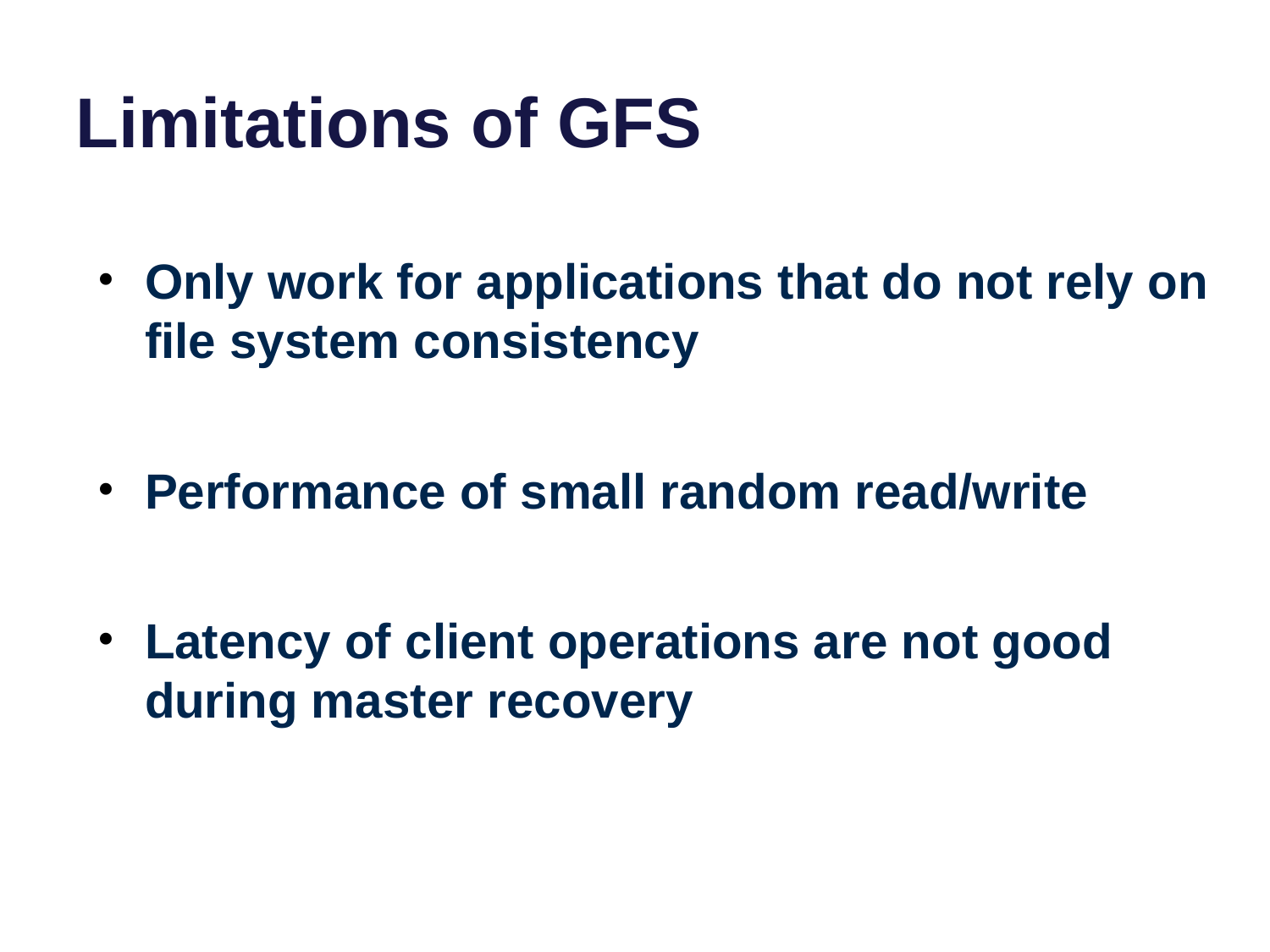

# Limitations of GFS
Only work for applications that do not rely on file system consistency

Performance of small random read/write

Latency of client operations are not good during master recovery